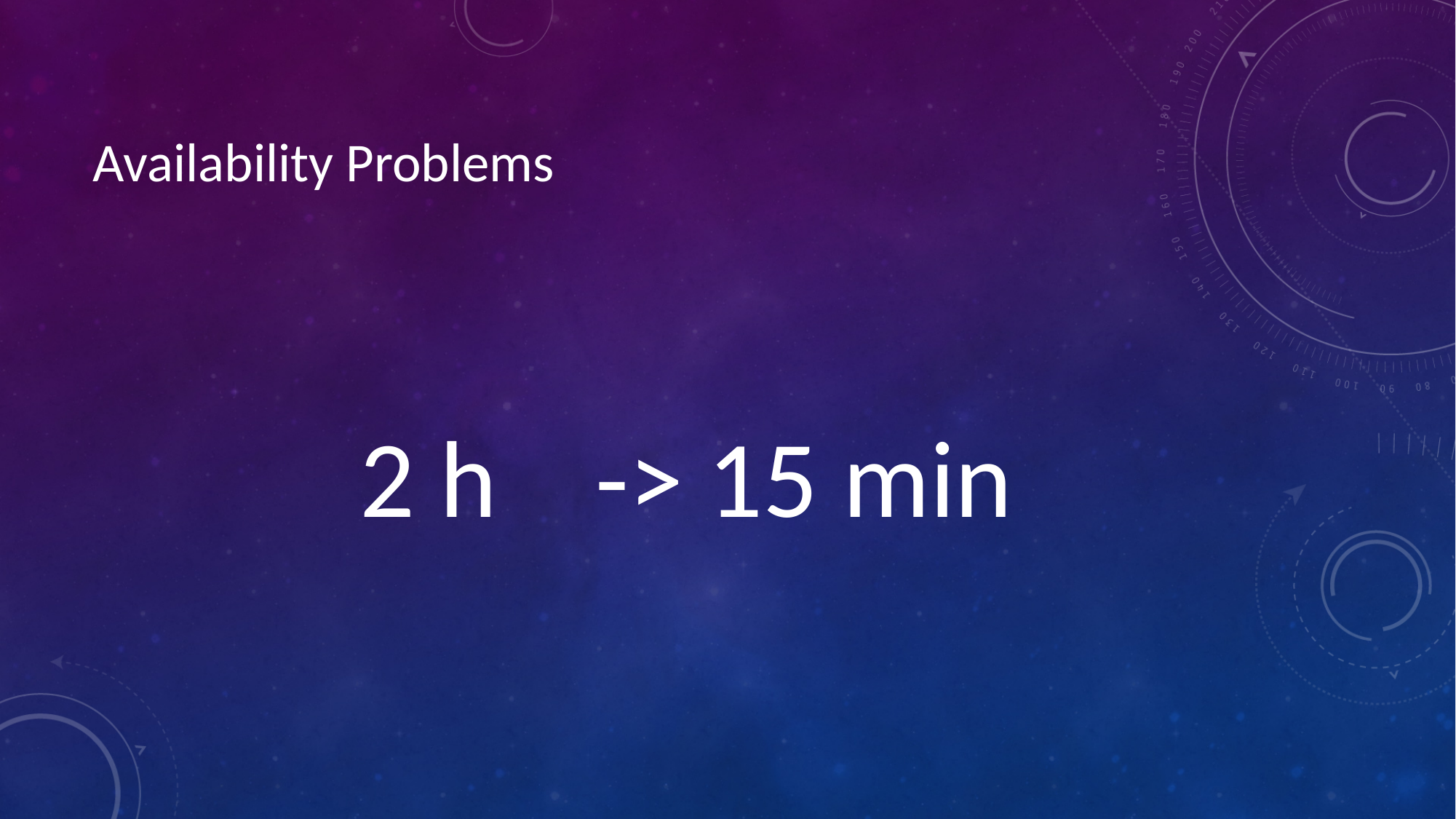

# Availability Problems
2 h    -> 15 min